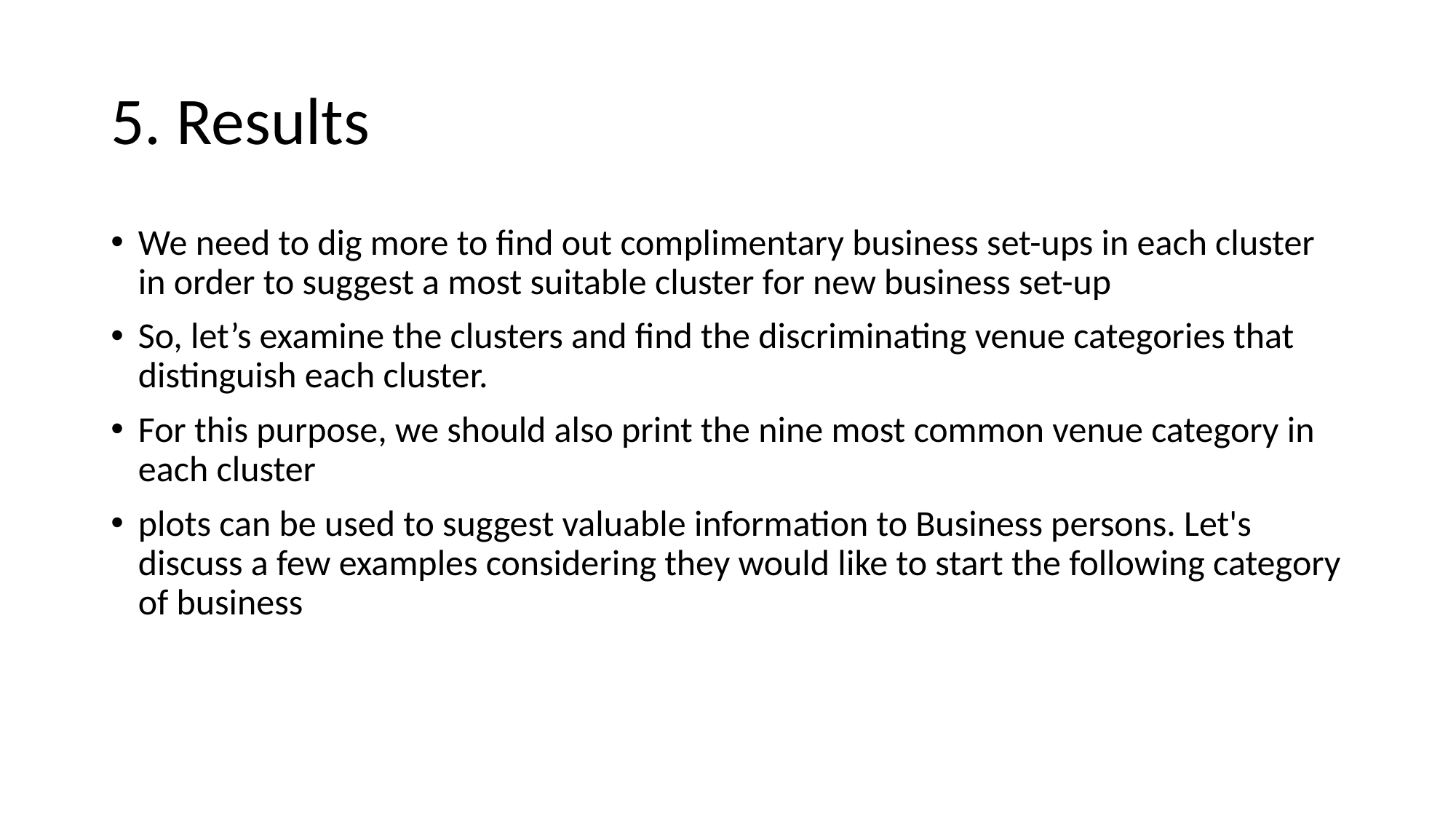

# 5. Results
We need to dig more to find out complimentary business set-ups in each cluster in order to suggest a most suitable cluster for new business set-up
So, let’s examine the clusters and find the discriminating venue categories that distinguish each cluster.
For this purpose, we should also print the nine most common venue category in each cluster
plots can be used to suggest valuable information to Business persons. Let's discuss a few examples considering they would like to start the following category of business